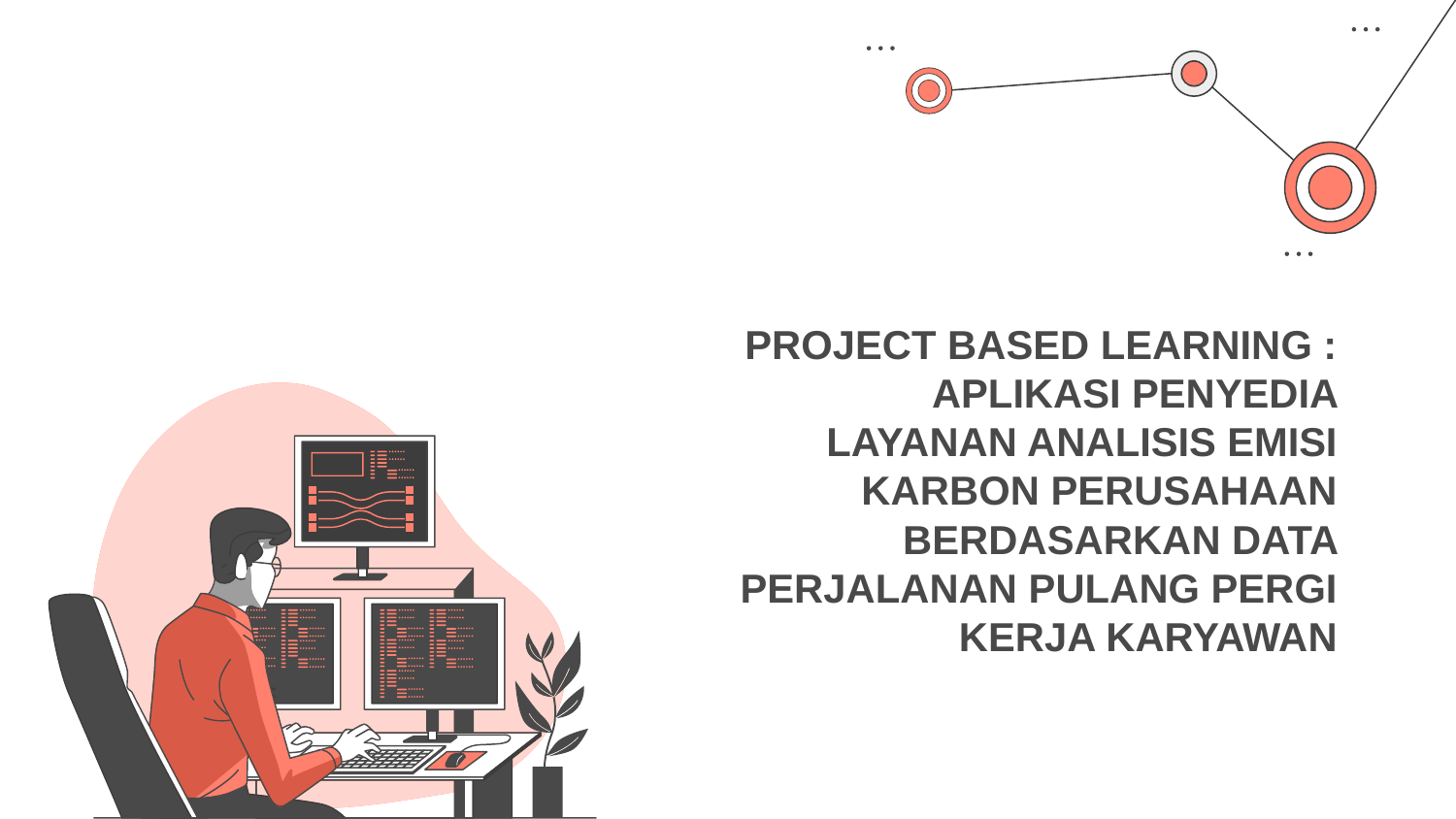

# PROJECT BASED LEARNING : APLIKASI PENYEDIA LAYANAN ANALISIS EMISI KARBON PERUSAHAAN BERDASARKAN DATA PERJALANAN PULANG PERGI KERJA KARYAWAN